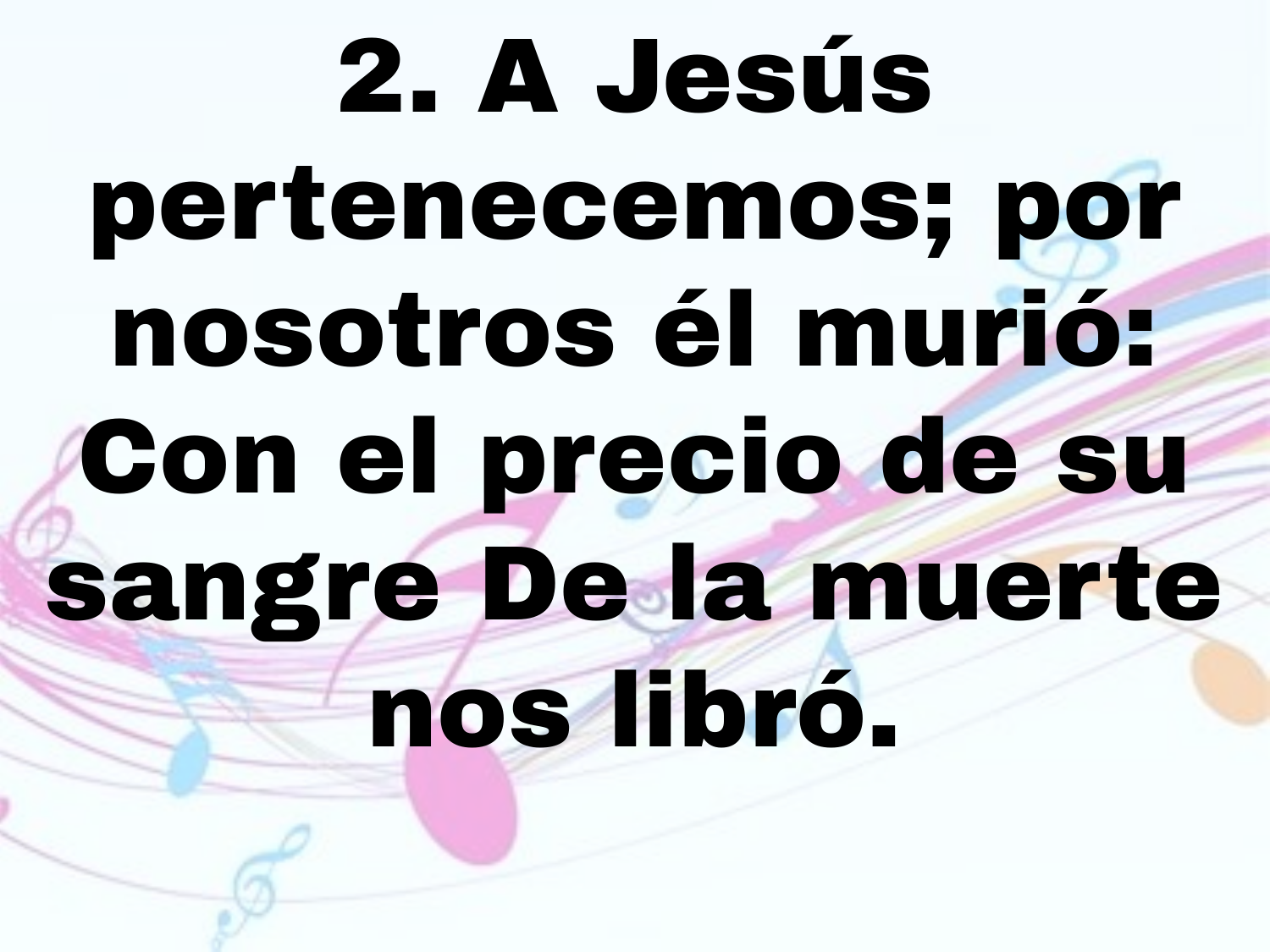

2. A Jesús pertenecemos; por nosotros él murió: Con el precio de su sangre De la muerte nos libró.